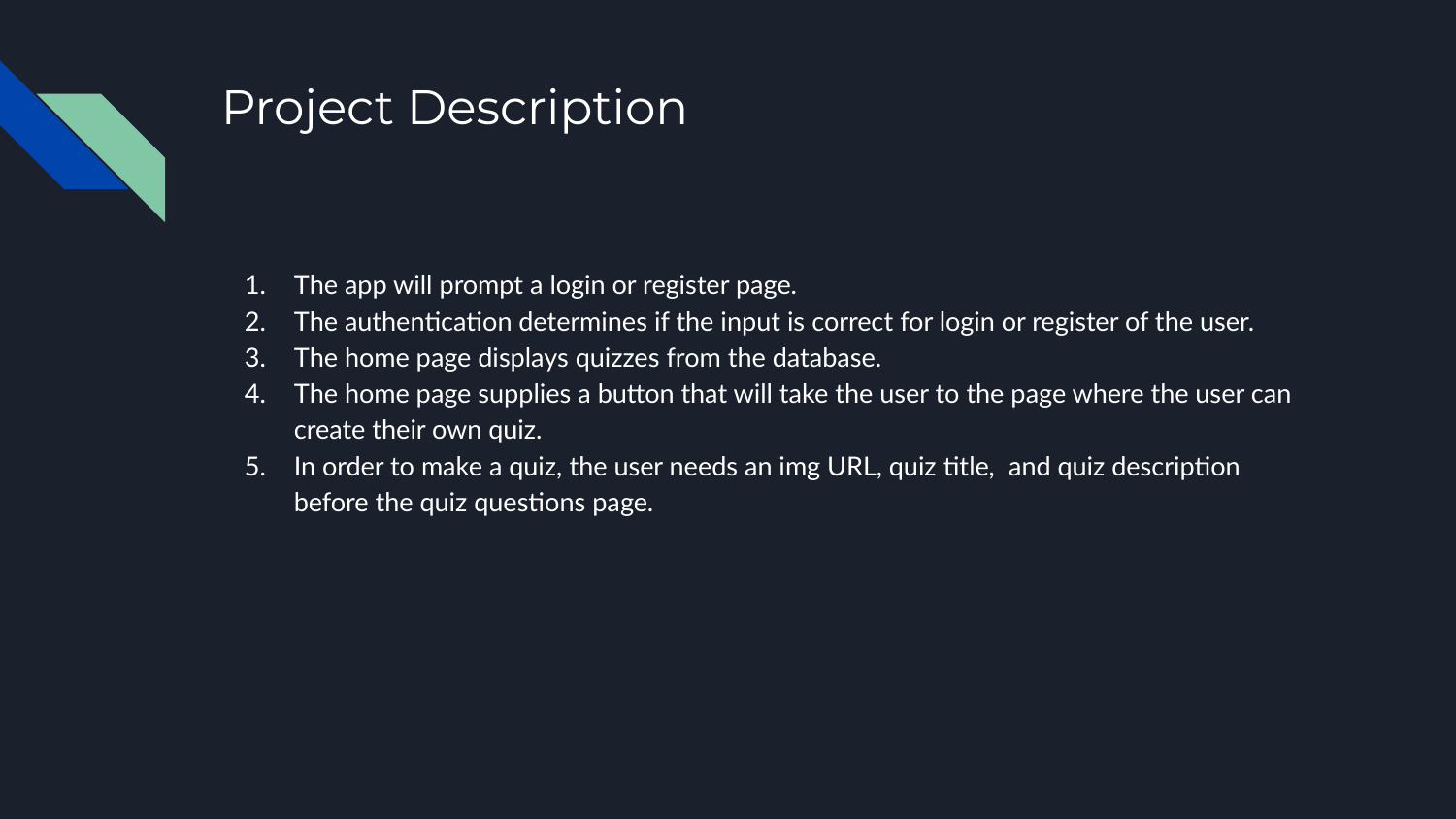

# Project Description
The app will prompt a login or register page.
The authentication determines if the input is correct for login or register of the user.
The home page displays quizzes from the database.
The home page supplies a button that will take the user to the page where the user can create their own quiz.
In order to make a quiz, the user needs an img URL, quiz title,  and quiz description before the quiz questions page.